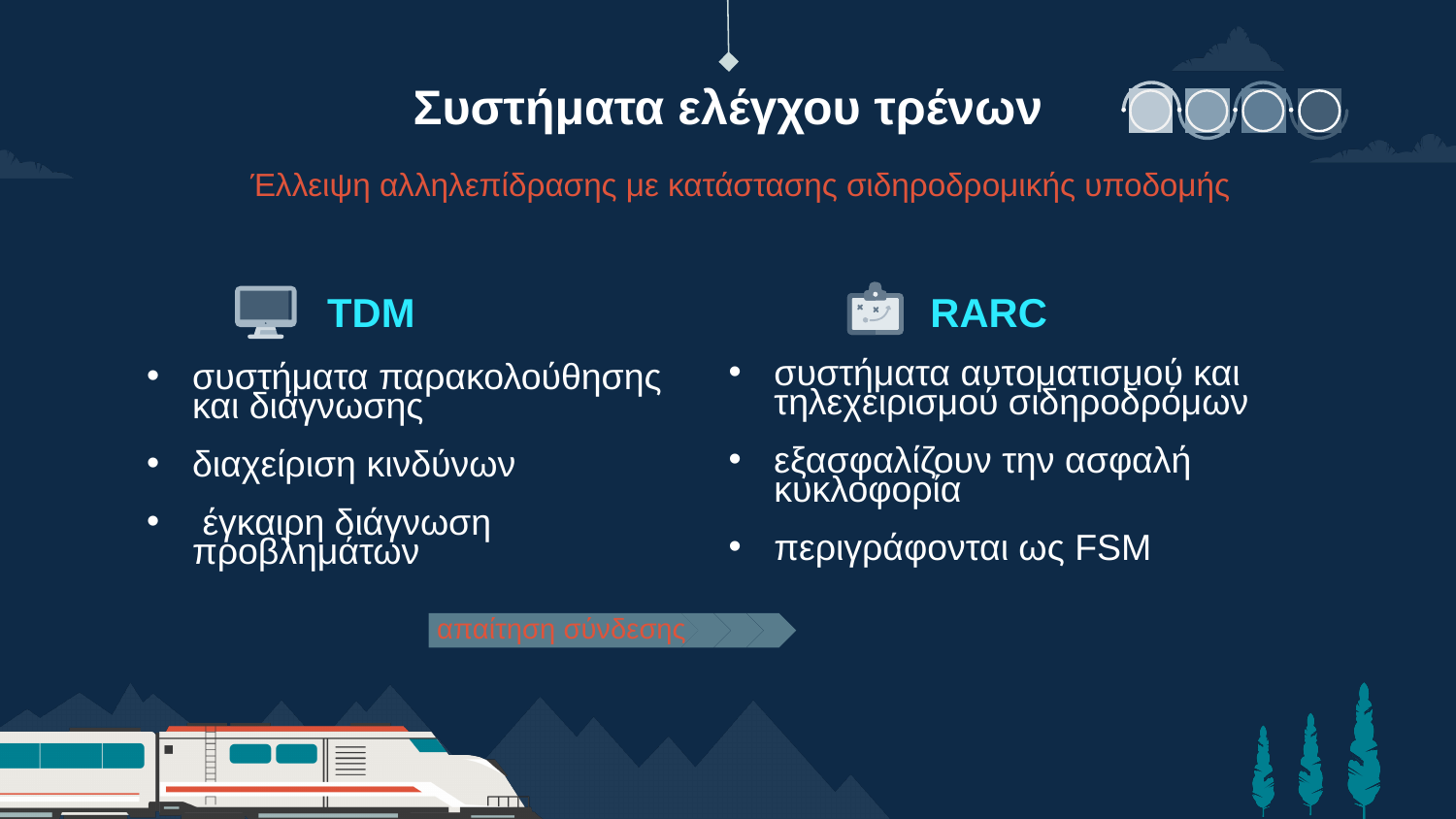

Συστήματα ελέγχου τρένων

Έλλειψη αλληλεπίδρασης με κατάστασης σιδηροδρομικής υποδομής

RARC
TDM
συστήματα αυτοματισμού και τηλεχειρισμού σιδηροδρόμων

εξασφαλίζουν την ασφαλή κυκλοφορία

περιγράφονται ως FSM
συστήματα παρακολούθησης και διάγνωσης

διαχείριση κινδύνων

 έγκαιρη διάγνωση προβλημάτων
απαίτηση σύνδεσης